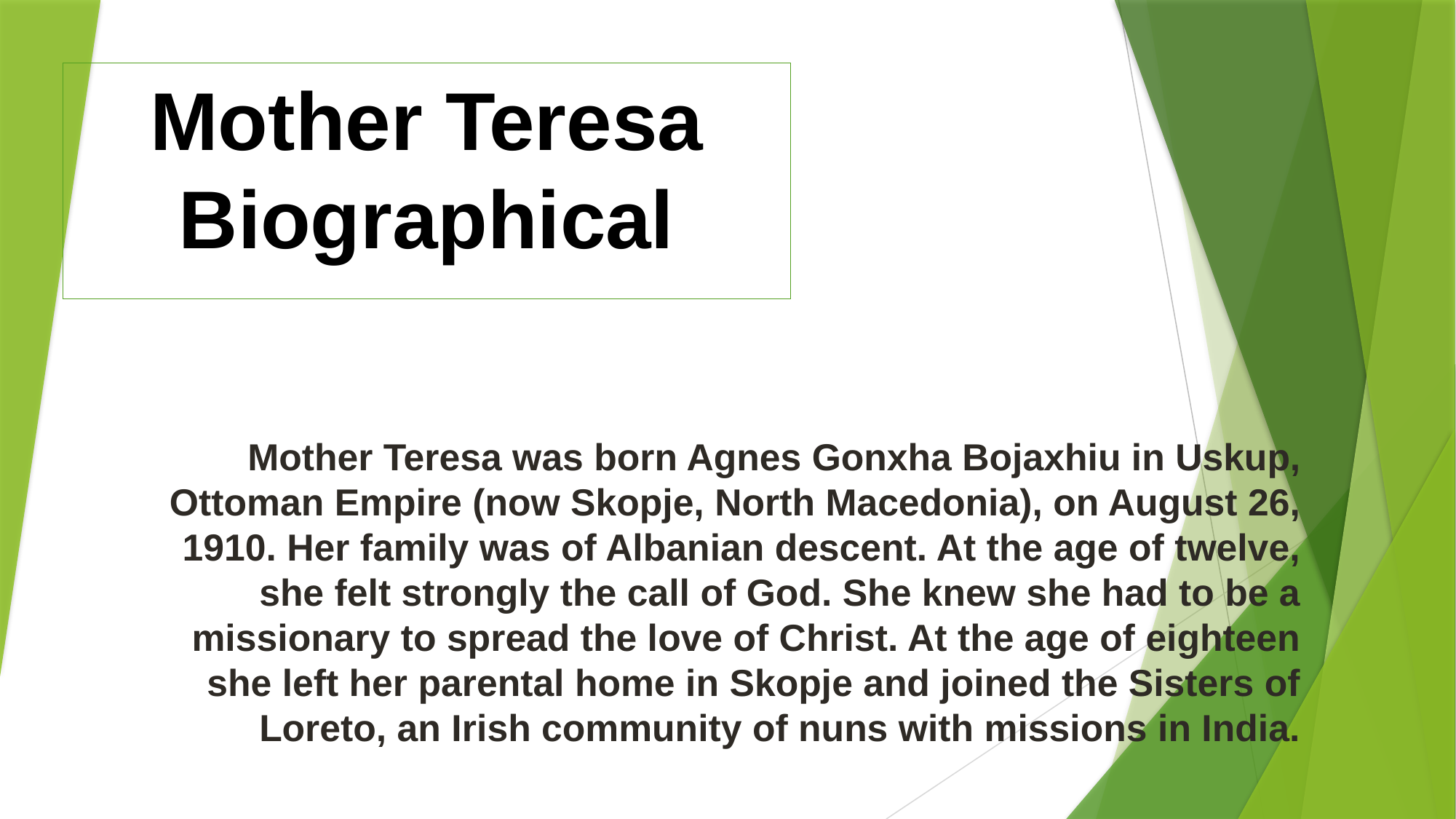

# Mother Teresa Biographical
Mother Teresa was born Agnes Gonxha Bojaxhiu in Uskup, Ottoman Empire (now Skopje, North Macedonia), on August 26, 1910. Her family was of Albanian descent. At the age of twelve, she felt strongly the call of God. She knew she had to be a missionary to spread the love of Christ. At the age of eighteen she left her parental home in Skopje and joined the Sisters of Loreto, an Irish community of nuns with missions in India.